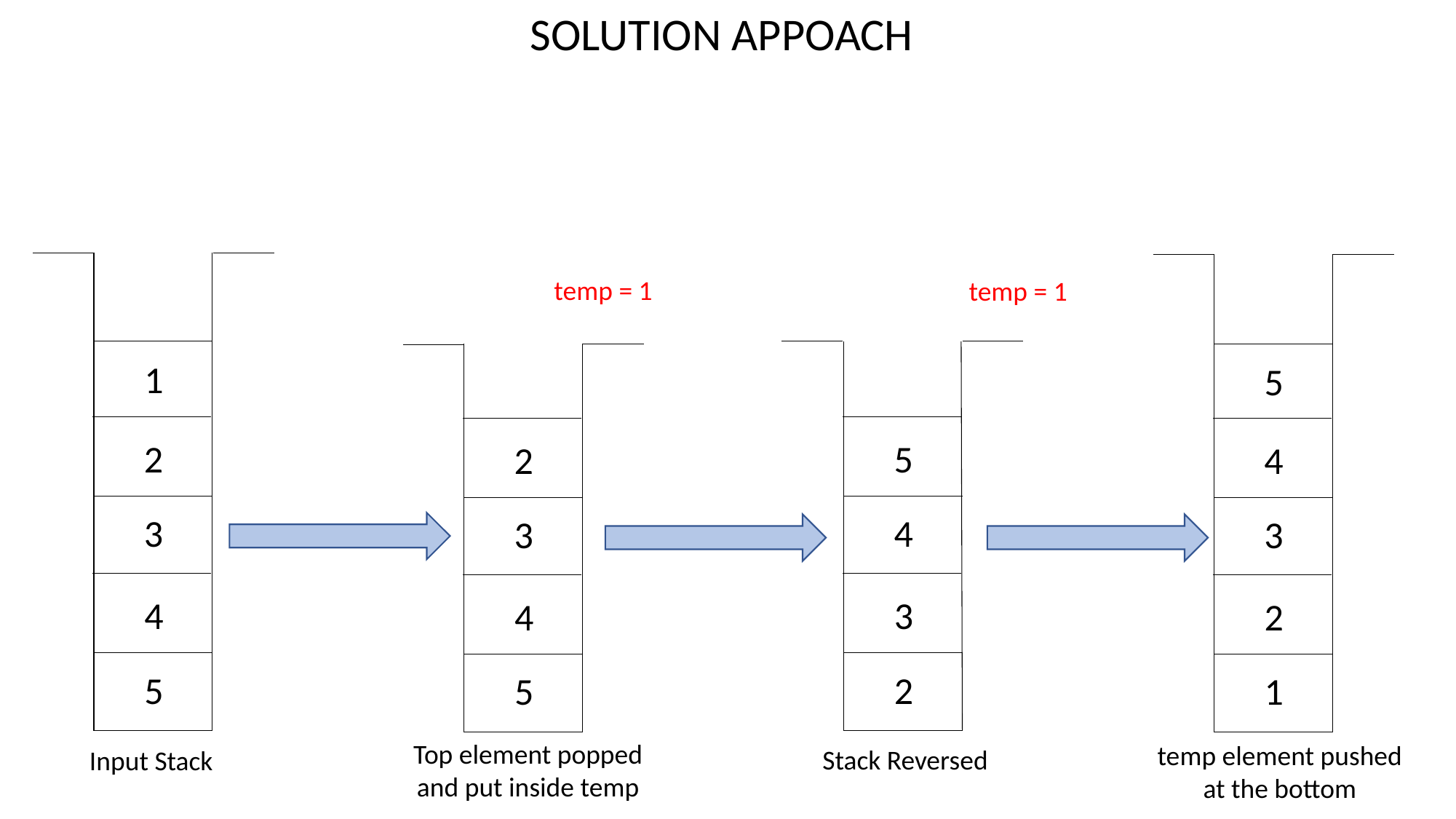

SOLUTION APPOACH
temp = 1
temp = 1
1
5
2
5
2
4
3
4
3
3

4
3
4
2
5
2
5
1
Top element popped and put inside temp
temp element pushed at the bottom
Stack Reversed
Input Stack